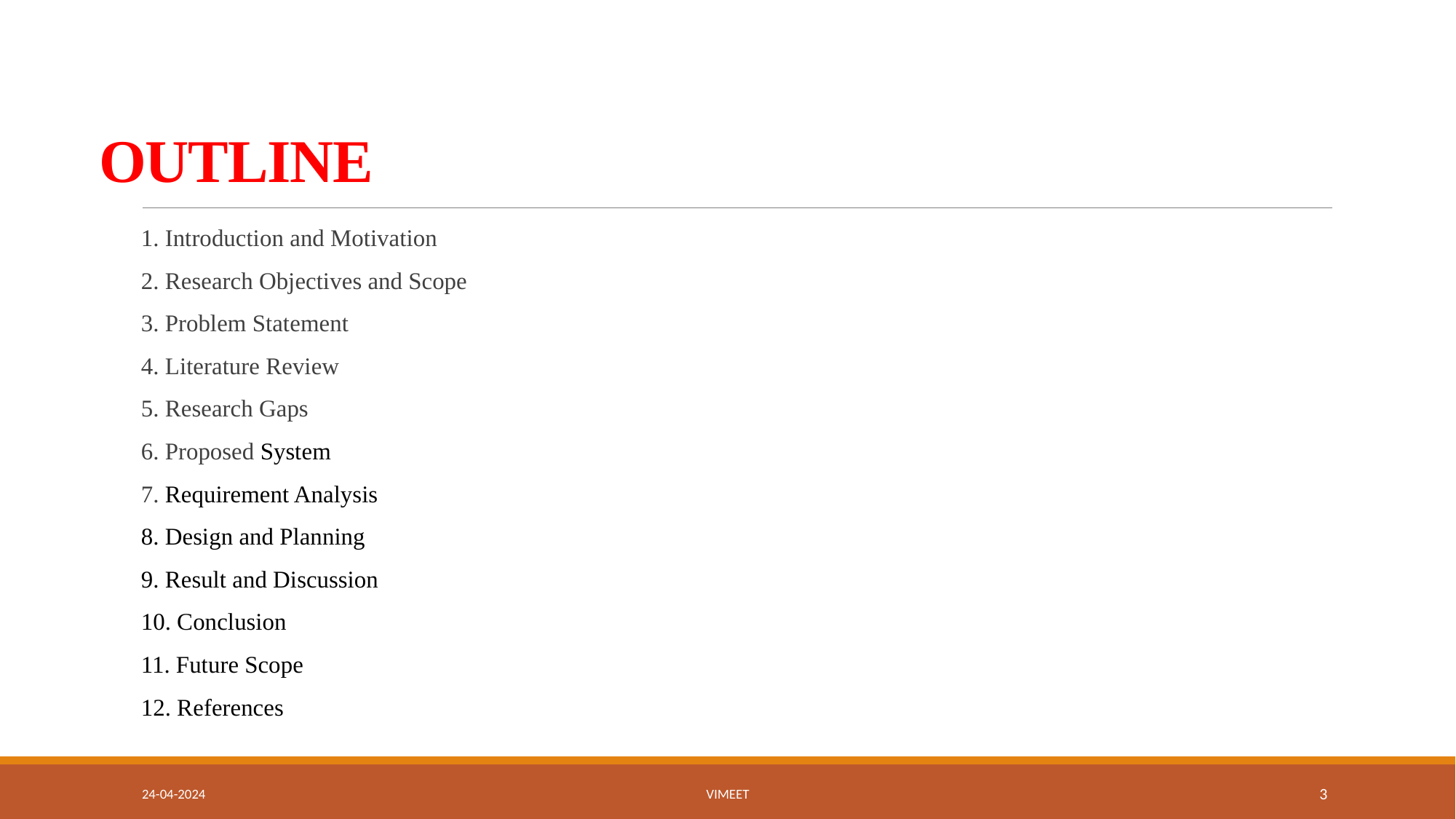

# OUTLINE
1. Introduction and Motivation
2. Research Objectives and Scope
3. Problem Statement
4. Literature Review
5. Research Gaps
6. Proposed System
7. Requirement Analysis
8. Design and Planning
9. Result and Discussion
10. Conclusion
11. Future Scope
12. References

24-04-2024
ViMEET
3